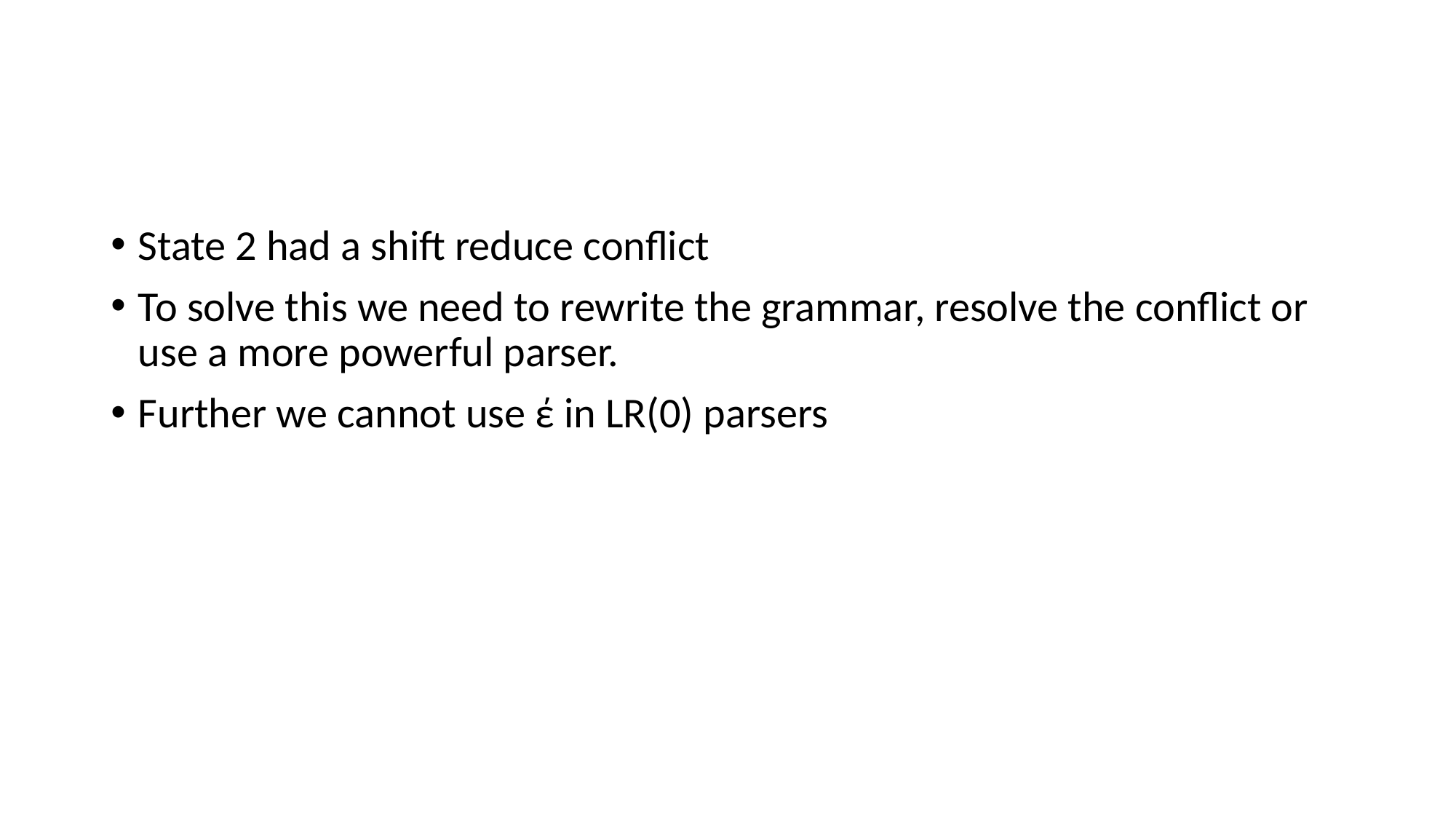

#
State 2 had a shift reduce conflict
To solve this we need to rewrite the grammar, resolve the conflict or use a more powerful parser.
Further we cannot use έ in LR(0) parsers